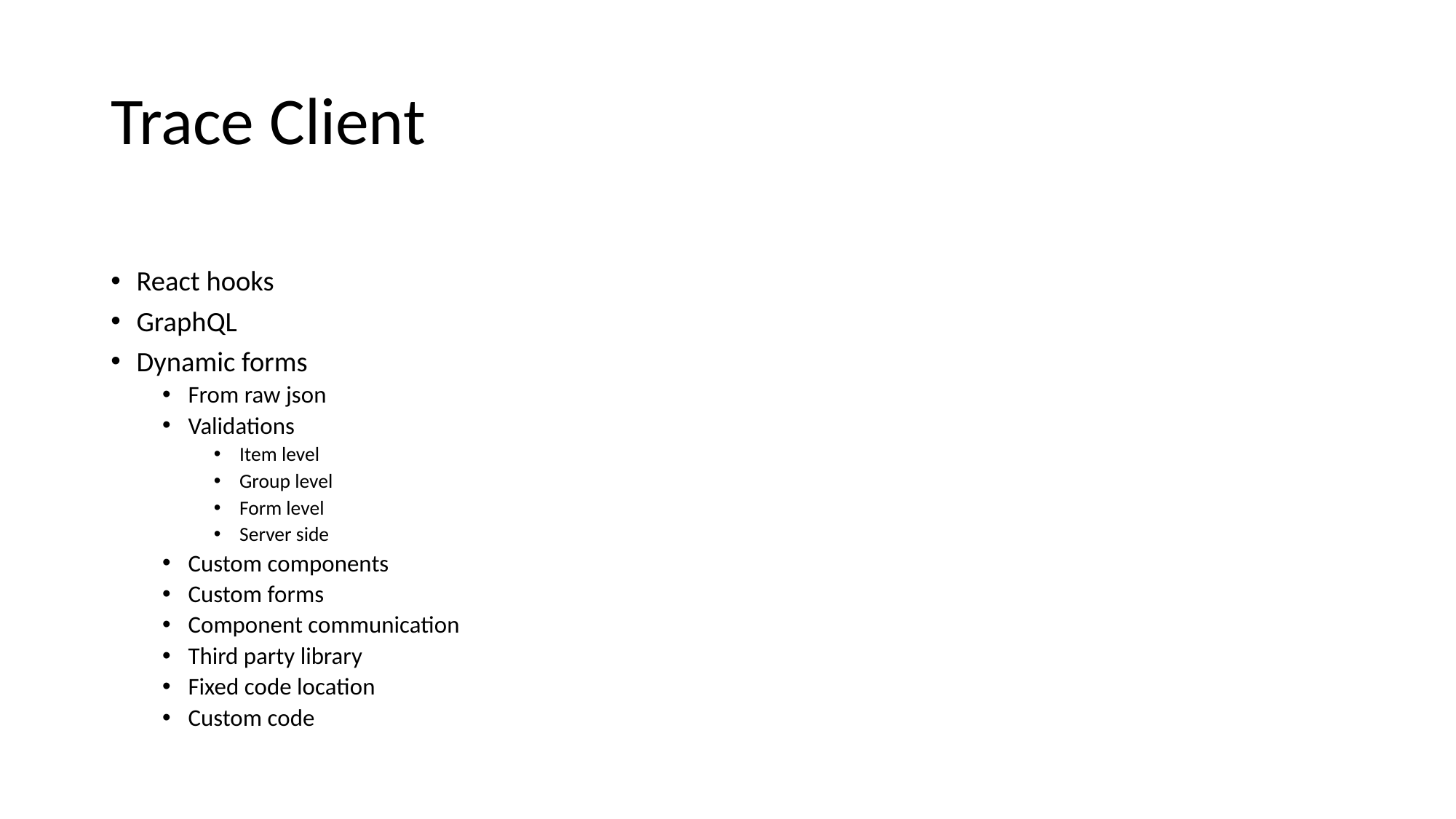

# Trace Client

React hooks
GraphQL
Dynamic forms
From raw json
Validations
Item level
Group level
Form level
Server side
Custom components
Custom forms
Component communication
Third party library
Fixed code location
Custom code